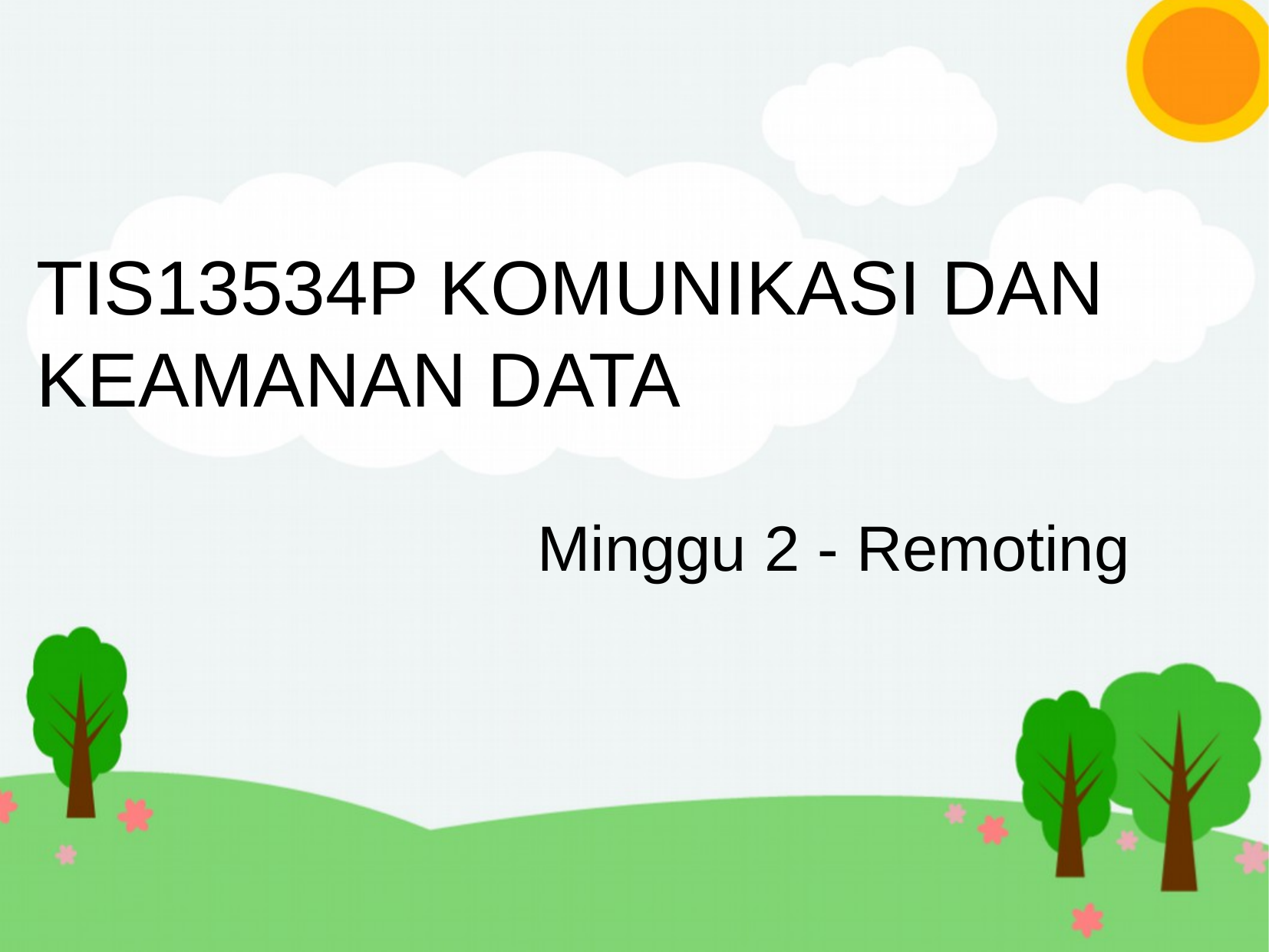

TIS13534P KOMUNIKASI DAN KEAMANAN DATA
Minggu 2 - Remoting